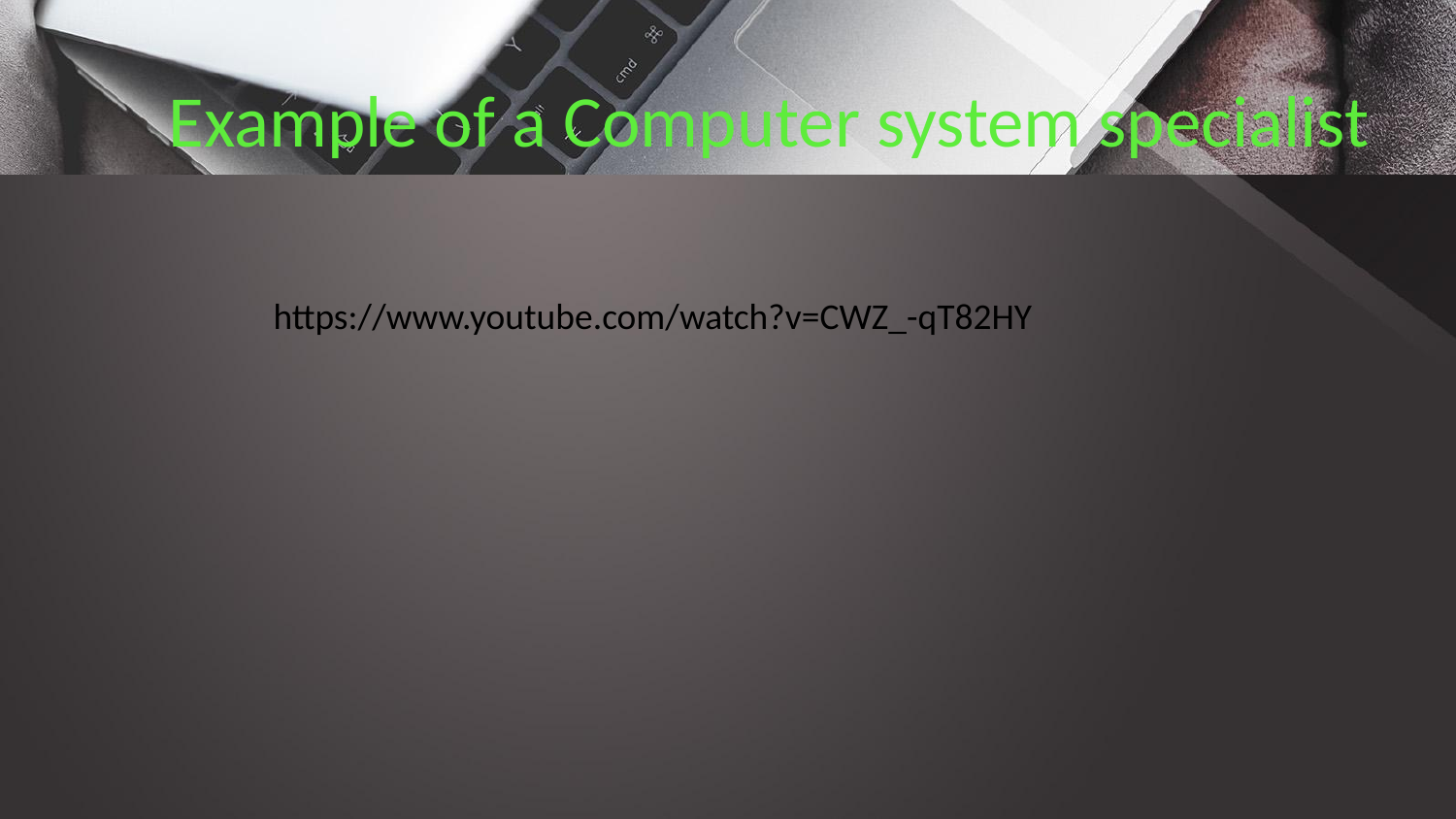

# Example of a Computer system specialist
https://www.youtube.com/watch?v=CWZ_-qT82HY